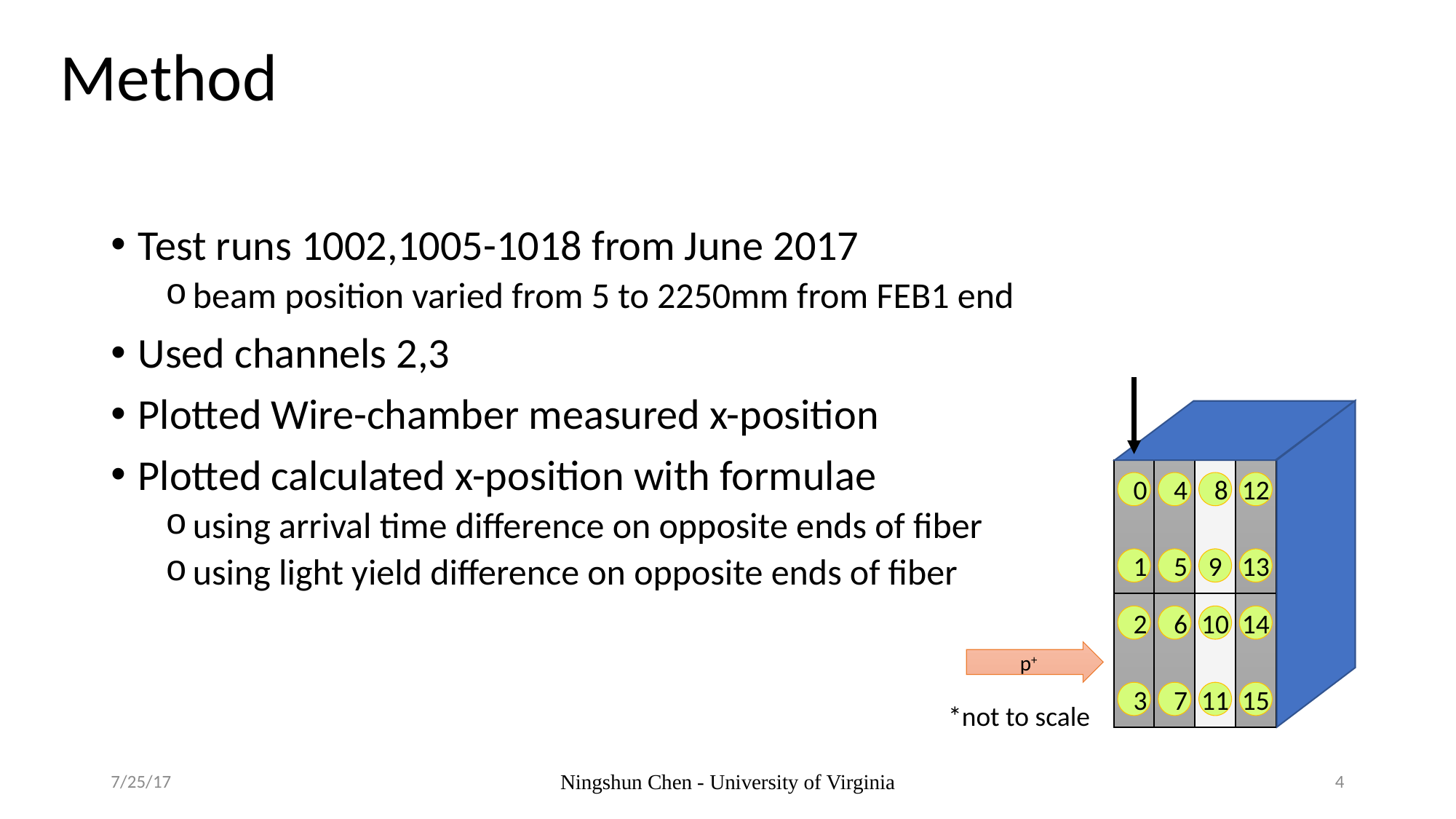

# Method
Test runs 1002,1005-1018 from June 2017
beam position varied from 5 to 2250mm from FEB1 end
Used channels 2,3
Plotted Wire-chamber measured x-position
Plotted calculated x-position with formulae
using arrival time difference on opposite ends of fiber
using light yield difference on opposite ends of fiber

0
1

2
3

4
5

6
7

8
9

10
11

12
13

14
15

p+
*not to scale
7/25/17
Ningshun Chen - University of Virginia
4